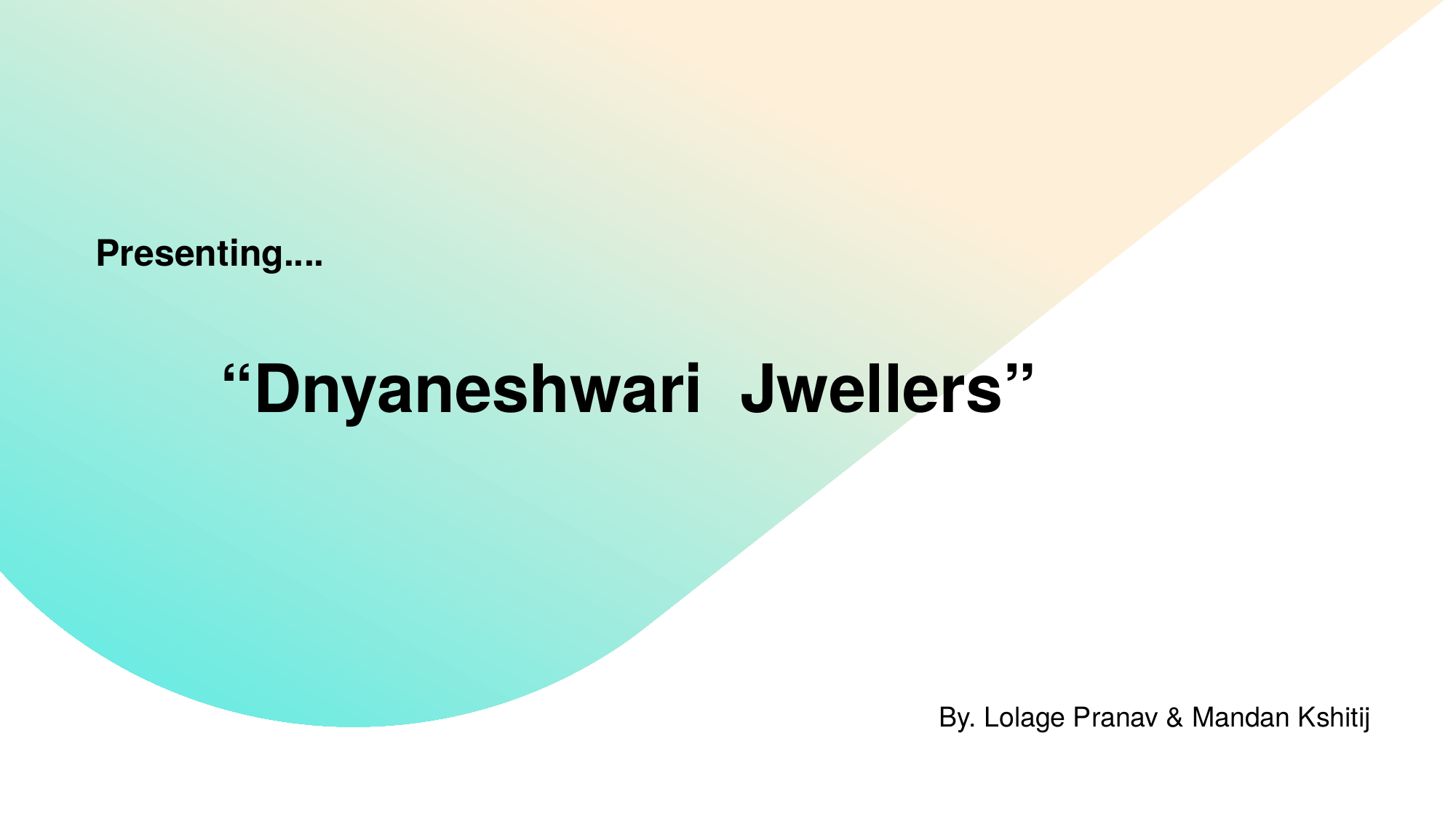

Presenting....
# “Dnyaneshwari  Jwellers”
By. Lolage Pranav & Mandan Kshitij